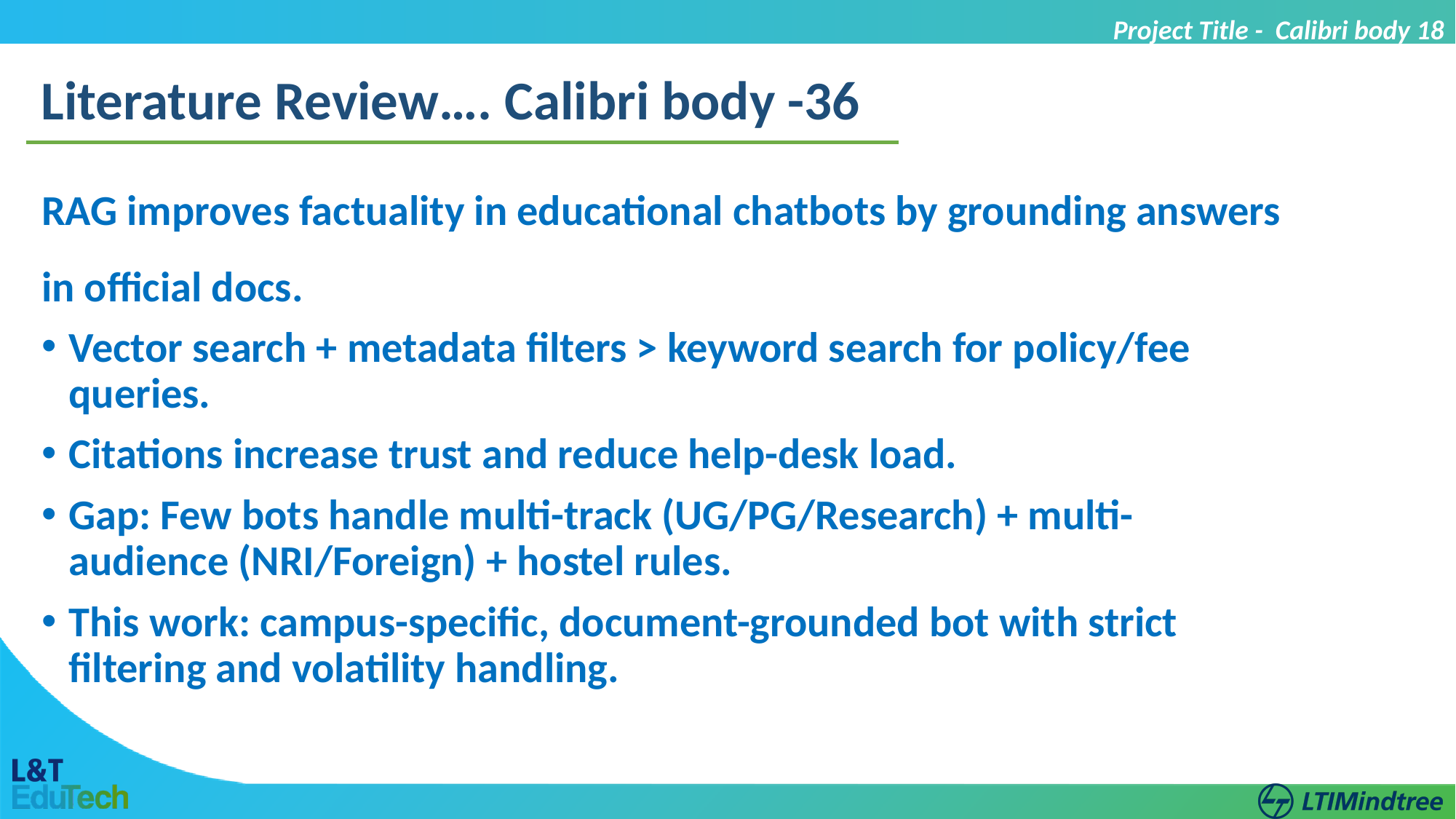

Project Title -  Calibri body 18

Literature Review…. Calibri body -36
RAG improves factuality in educational chatbots by grounding answers in official docs.
Vector search + metadata filters > keyword search for policy/fee queries.
Citations increase trust and reduce help-desk load.
Gap: Few bots handle multi-track (UG/PG/Research) + multi-audience (NRI/Foreign) + hostel rules.
This work: campus-specific, document-grounded bot with strict filtering and volatility handling.